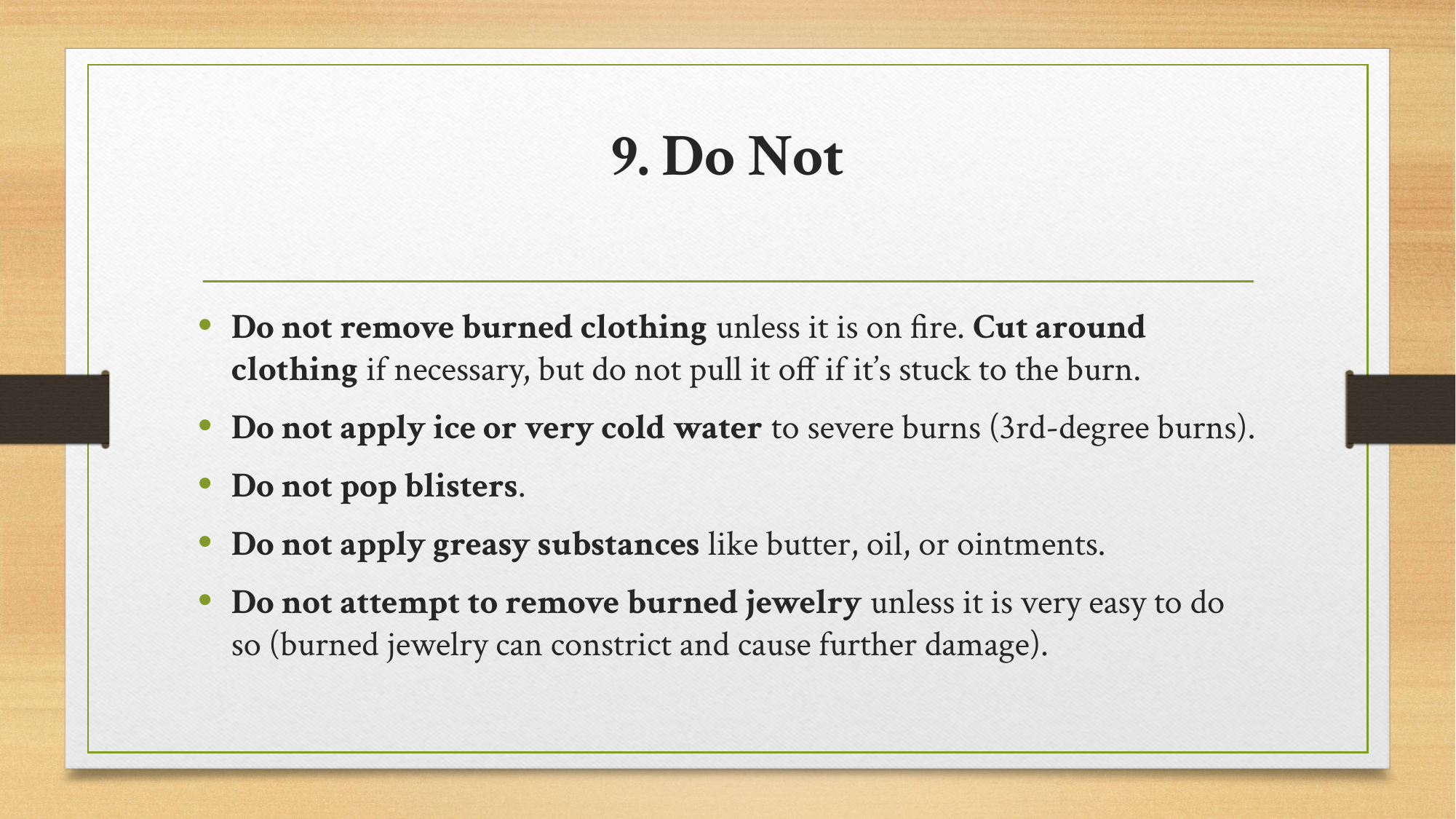

# 9. Do Not
Do not remove burned clothing unless it is on fire. Cut around clothing if necessary, but do not pull it off if it’s stuck to the burn.
Do not apply ice or very cold water to severe burns (3rd-degree burns).
Do not pop blisters.
Do not apply greasy substances like butter, oil, or ointments.
Do not attempt to remove burned jewelry unless it is very easy to do so (burned jewelry can constrict and cause further damage).